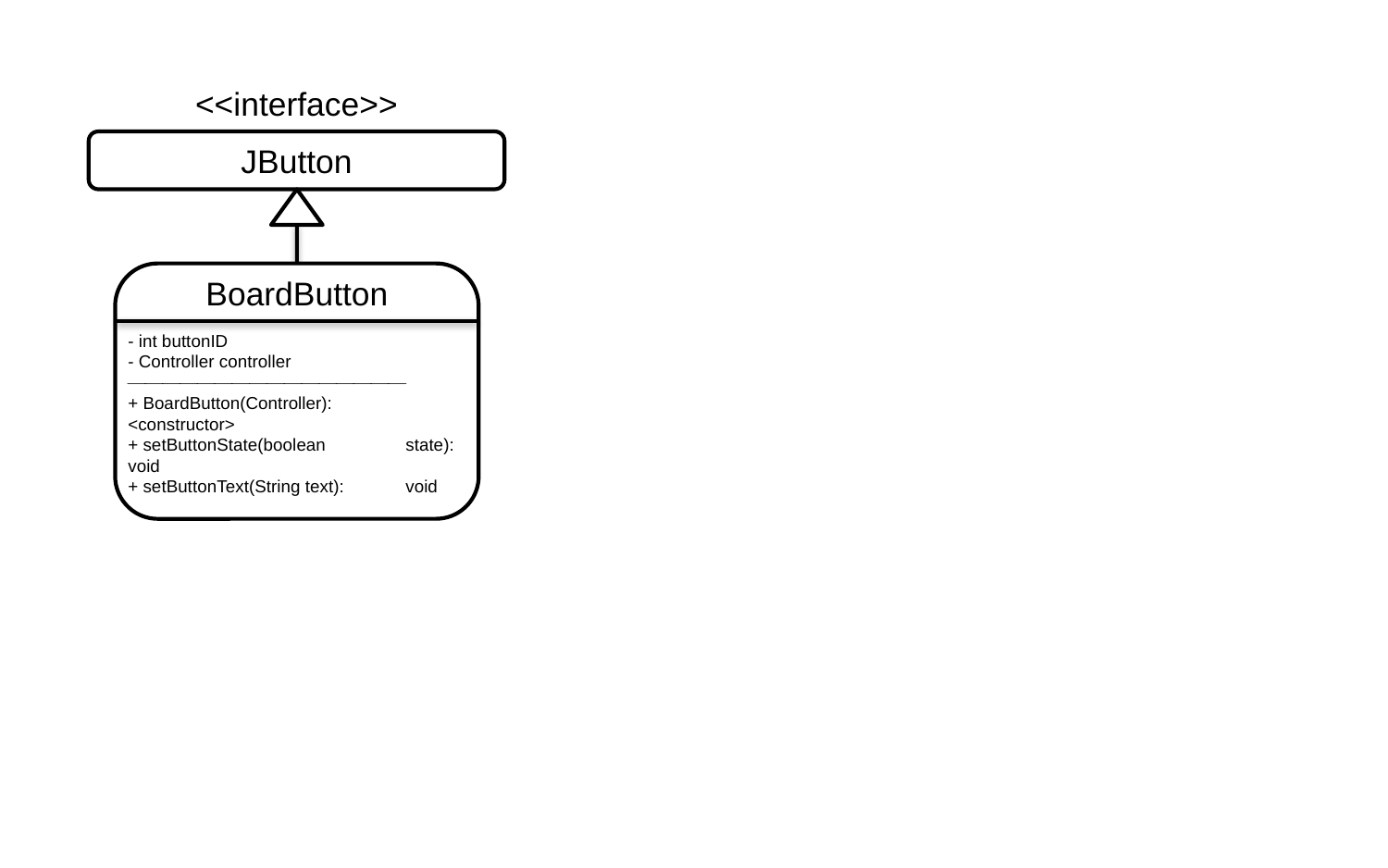

<<interface>>
JButton

BoardButton
- int buttonID
- Controller controller
⎯⎯⎯⎯⎯⎯⎯⎯⎯⎯⎯⎯⎯⎯⎯⎯
+ BoardButton(Controller): 	<constructor>
+ setButtonState(boolean 	state): void
+ setButtonText(String text): 	void